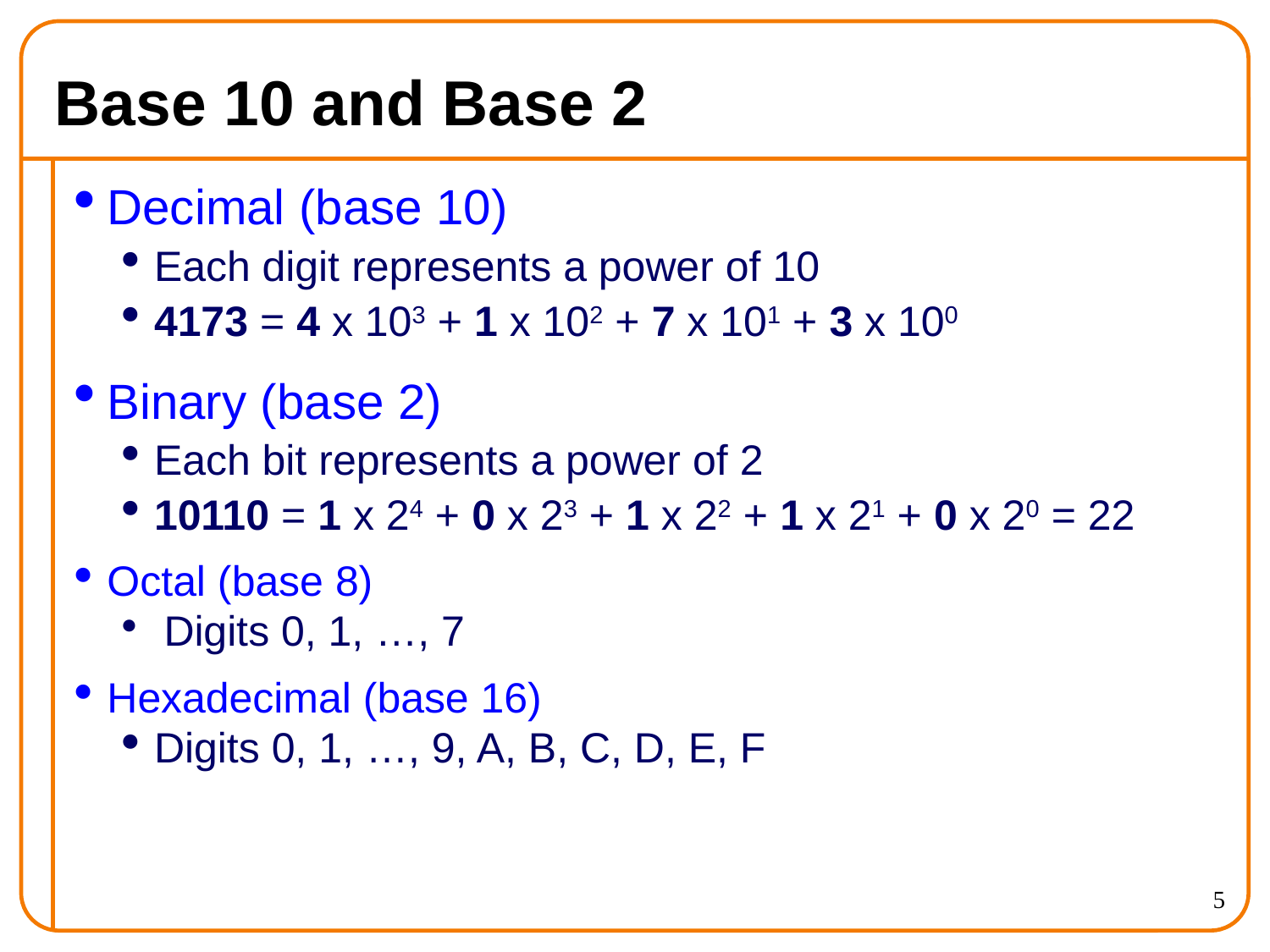

Base 10 and Base 2
Decimal (base 10)
Each digit represents a power of 10
4173 = 4 x 103 + 1 x 102 + 7 x 101 + 3 x 100
Binary (base 2)
Each bit represents a power of 2
10110 = 1 x 24 + 0 x 23 + 1 x 22 + 1 x 21 + 0 x 20 = 22
Octal (base 8)
 Digits 0, 1, …, 7
Hexadecimal (base 16)
Digits 0, 1, …, 9, A, B, C, D, E, F

5